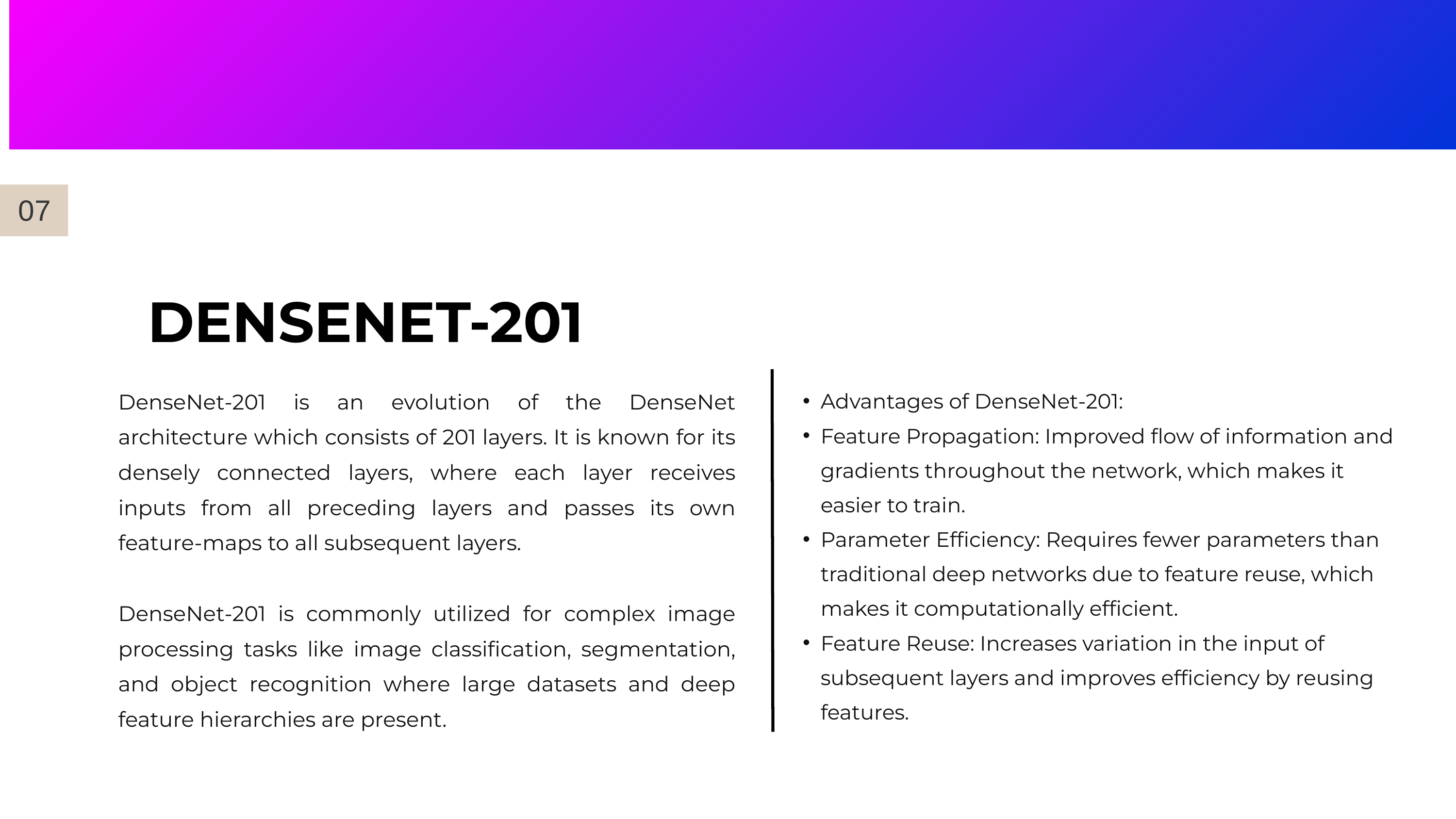

07
DENSENET-201
DenseNet-201 is an evolution of the DenseNet architecture which consists of 201 layers. It is known for its densely connected layers, where each layer receives inputs from all preceding layers and passes its own feature-maps to all subsequent layers.

DenseNet-201 is commonly utilized for complex image processing tasks like image classification, segmentation, and object recognition where large datasets and deep feature hierarchies are present.
Advantages of DenseNet-201:
Feature Propagation: Improved flow of information and gradients throughout the network, which makes it easier to train.
Parameter Efficiency: Requires fewer parameters than traditional deep networks due to feature reuse, which makes it computationally efficient.
Feature Reuse: Increases variation in the input of subsequent layers and improves efficiency by reusing features.